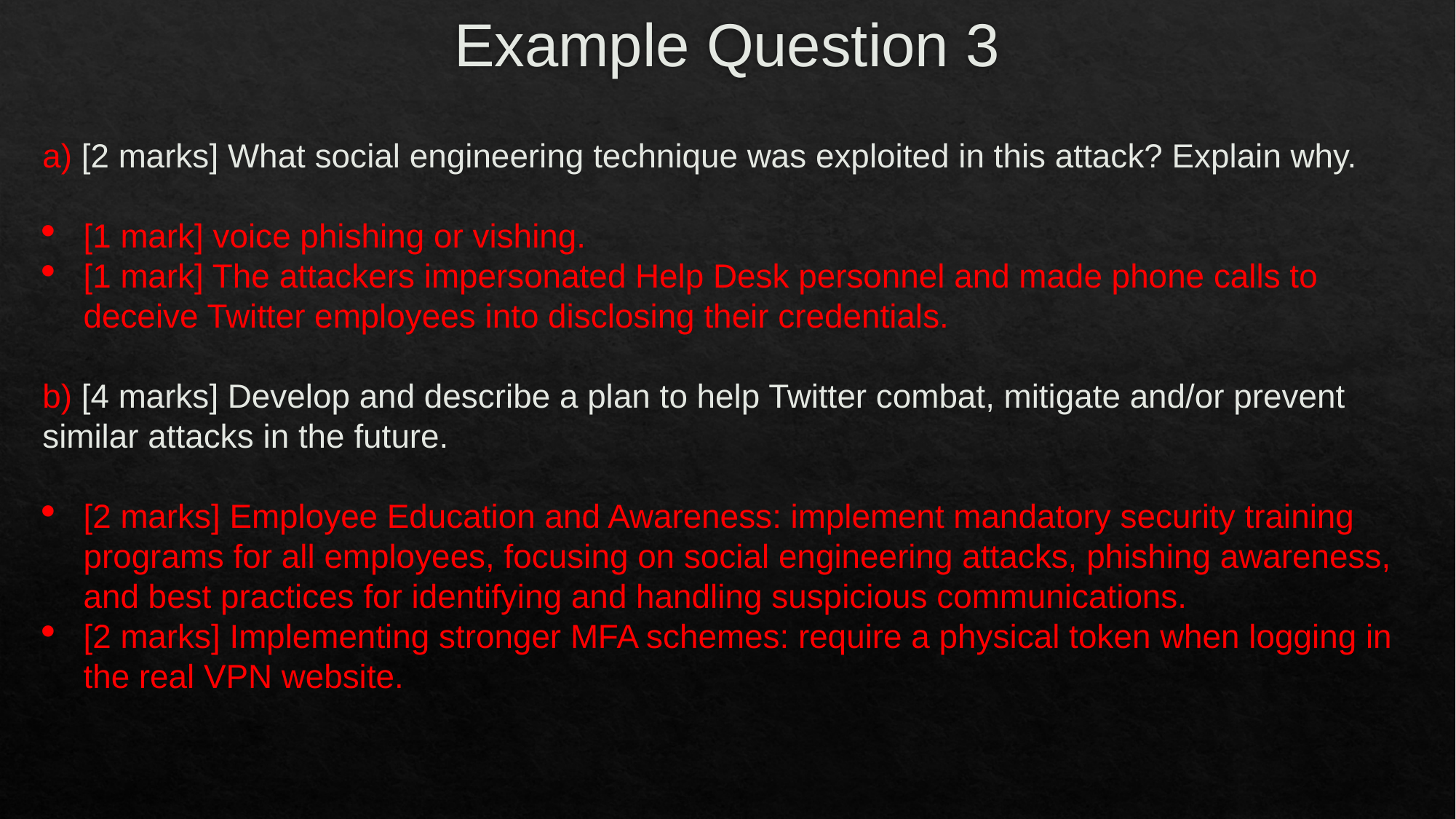

# Example Question 3

a) [2 marks] What social engineering technique was exploited in this attack? Explain why.

[1 mark] voice phishing or vishing.
[1 mark] The attackers impersonated Help Desk personnel and made phone calls to deceive Twitter employees into disclosing their credentials.

b) [4 marks] Develop and describe a plan to help Twitter combat, mitigate and/or prevent similar attacks in the future.

[2 marks] Employee Education and Awareness: implement mandatory security training programs for all employees, focusing on social engineering attacks, phishing awareness, and best practices for identifying and handling suspicious communications.
[2 marks] Implementing stronger MFA schemes: require a physical token when logging in the real VPN website.